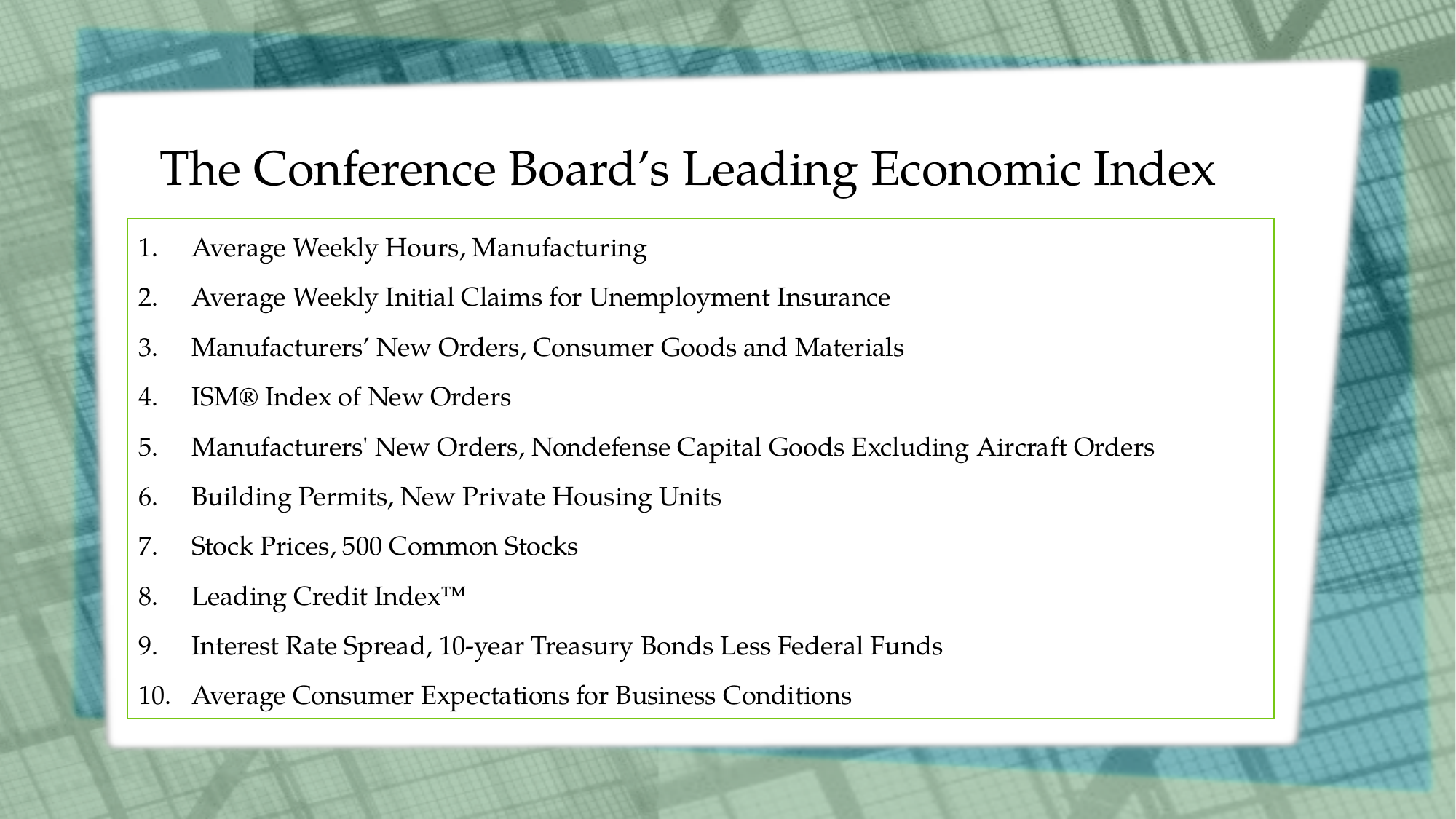

# The Conference Board’s Leading Economic Index
Average Weekly Hours, Manufacturing
Average Weekly Initial Claims for Unemployment Insurance
Manufacturers’ New Orders, Consumer Goods and Materials
ISM® Index of New Orders
Manufacturers' New Orders, Nondefense Capital Goods Excluding Aircraft Orders
Building Permits, New Private Housing Units
Stock Prices, 500 Common Stocks
Leading Credit Index™
Interest Rate Spread, 10-year Treasury Bonds Less Federal Funds
Average Consumer Expectations for Business Conditions